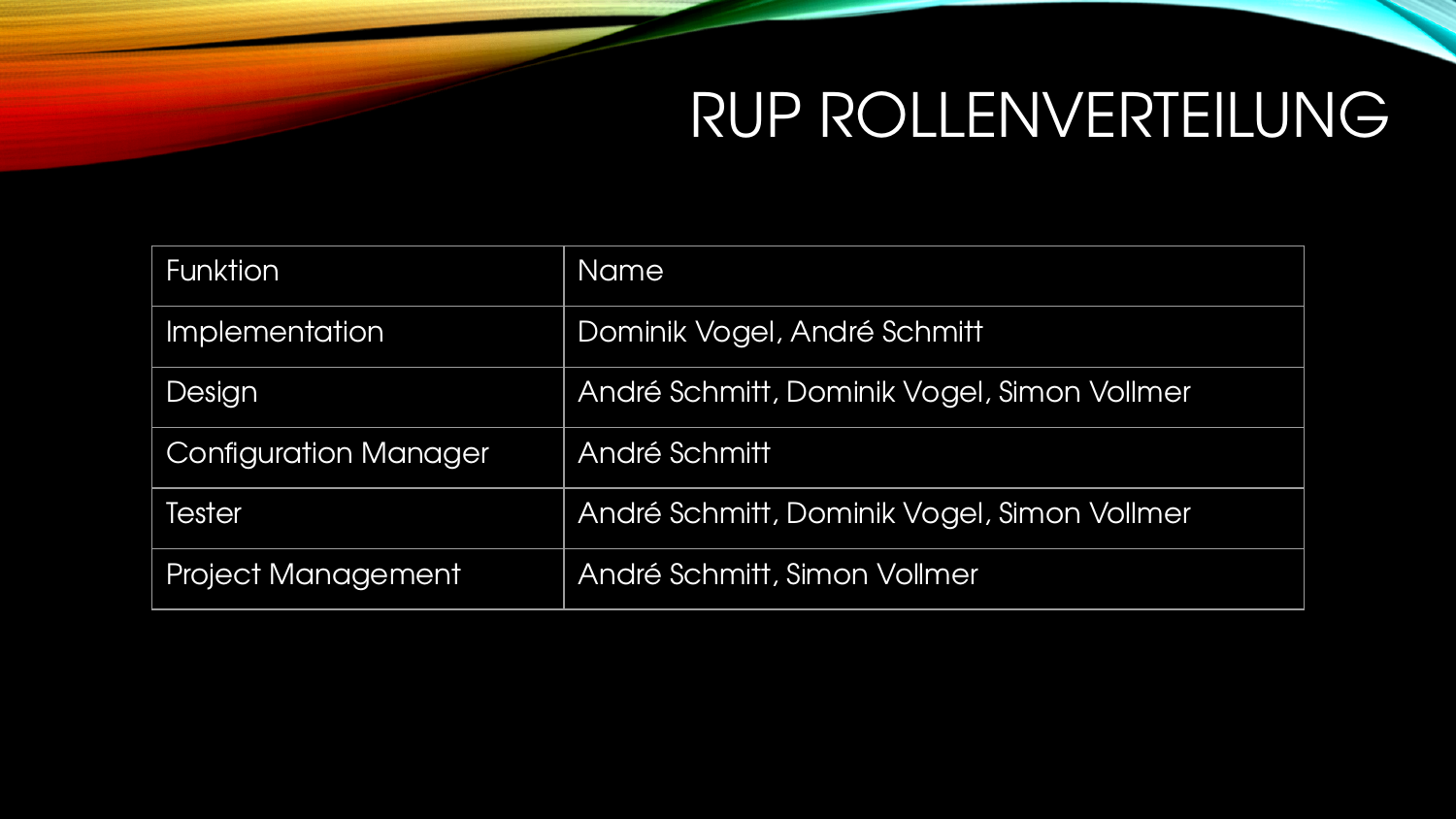

# RUP ROLLENVERTEILUNG
| Funktion | Name |
| --- | --- |
| Implementation | Dominik Vogel, André Schmitt |
| Design | André Schmitt, Dominik Vogel, Simon Vollmer |
| Configuration Manager | André Schmitt |
| Tester | André Schmitt, Dominik Vogel, Simon Vollmer |
| Project Management | André Schmitt, Simon Vollmer |
4